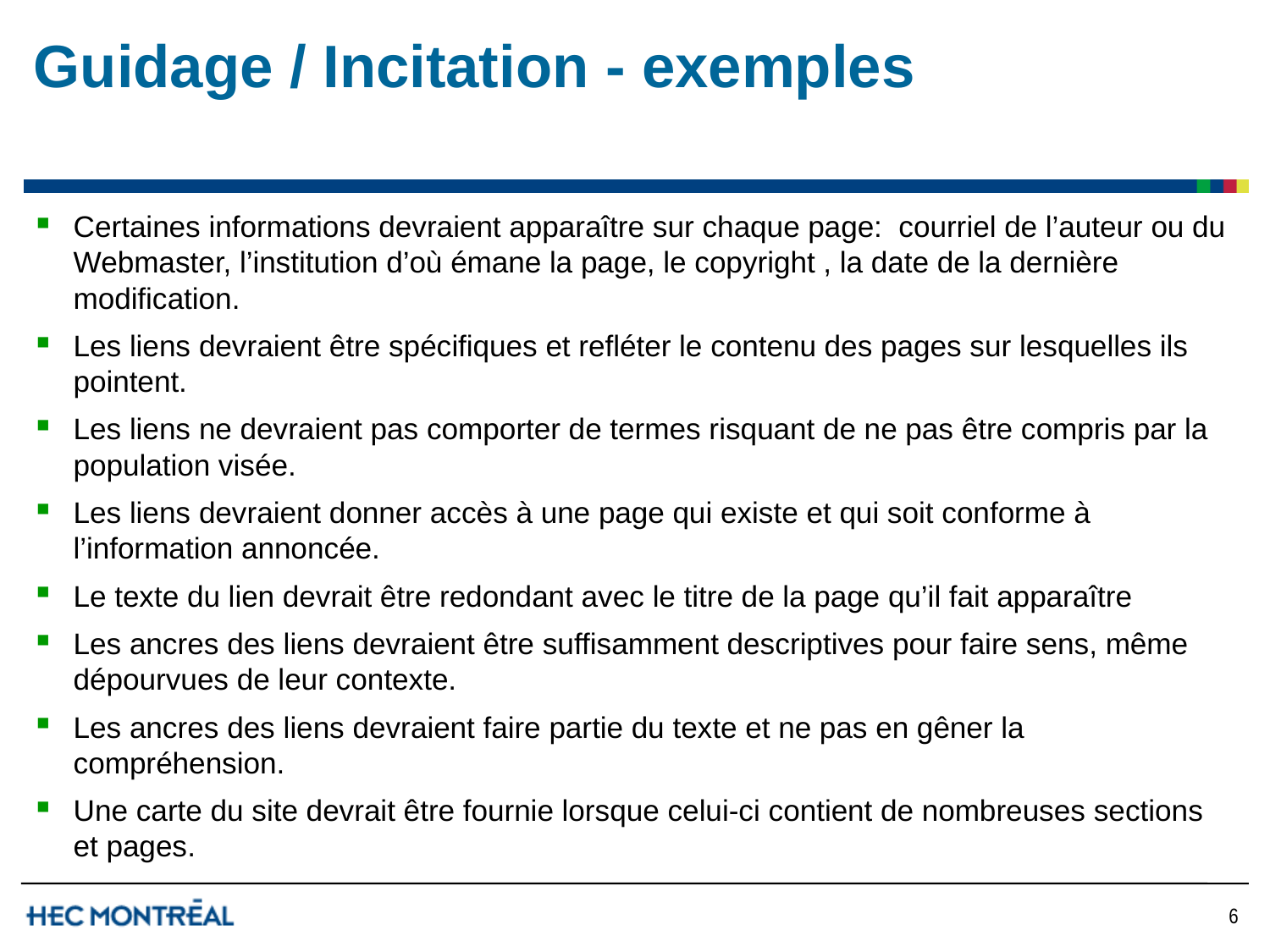

# Guidage / Incitation - exemples
Certaines informations devraient apparaître sur chaque page:  courriel de l’auteur ou du Webmaster, l’institution d’où émane la page, le copyright , la date de la dernière modification.
Les liens devraient être spécifiques et refléter le contenu des pages sur lesquelles ils pointent.
Les liens ne devraient pas comporter de termes risquant de ne pas être compris par la population visée.
Les liens devraient donner accès à une page qui existe et qui soit conforme à l’information annoncée.
Le texte du lien devrait être redondant avec le titre de la page qu’il fait apparaître
Les ancres des liens devraient être suffisamment descriptives pour faire sens, même dépourvues de leur contexte.
Les ancres des liens devraient faire partie du texte et ne pas en gêner la compréhension.
Une carte du site devrait être fournie lorsque celui-ci contient de nombreuses sections et pages.
6